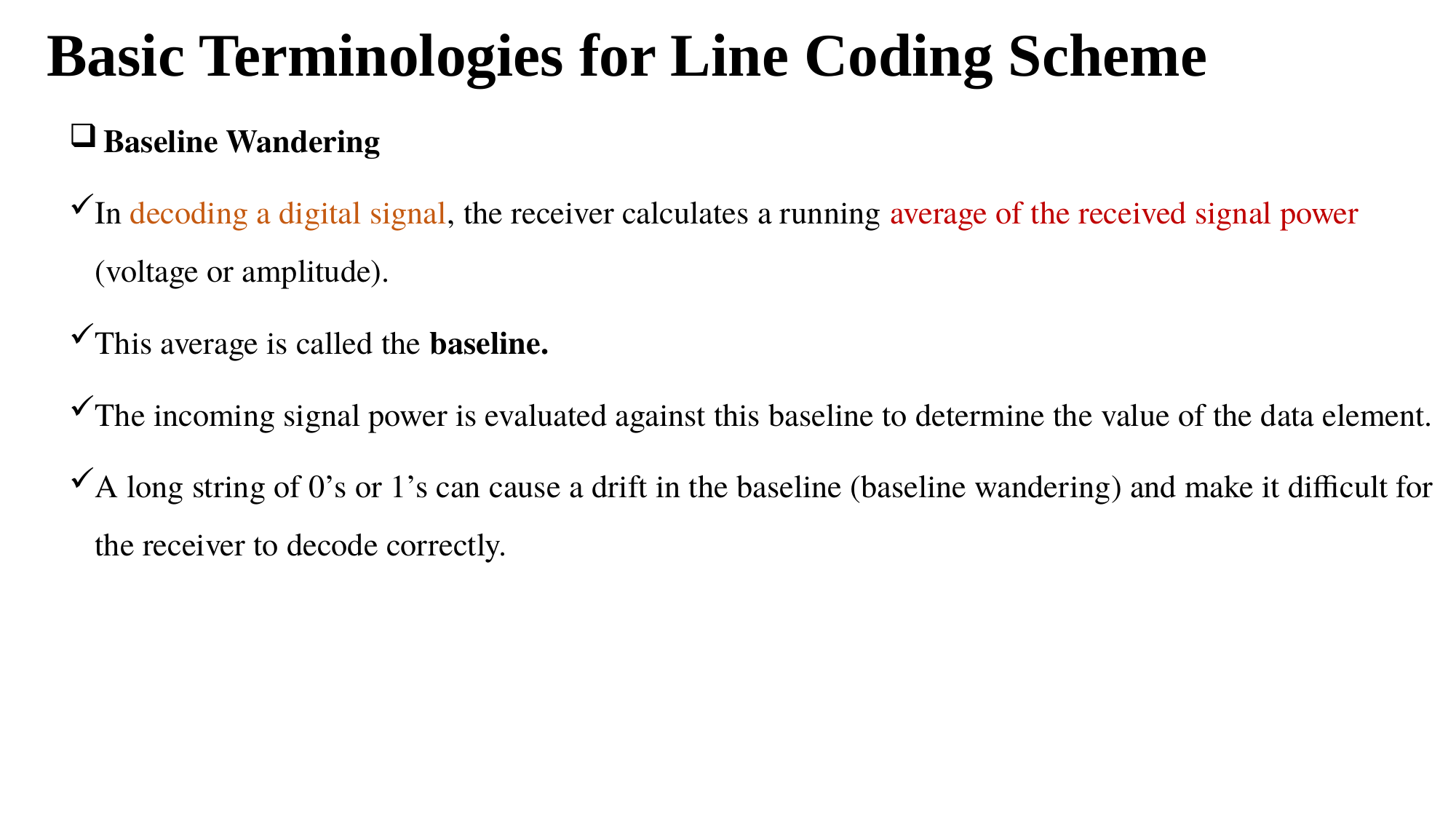

# Basic Terminologies for Line Coding Scheme
 Baseline Wandering
In decoding a digital signal, the receiver calculates a running average of the received signal power (voltage or amplitude).
This average is called the baseline.
The incoming signal power is evaluated against this baseline to determine the value of the data element.
A long string of 0’s or 1’s can cause a drift in the baseline (baseline wandering) and make it difficult for the receiver to decode correctly.